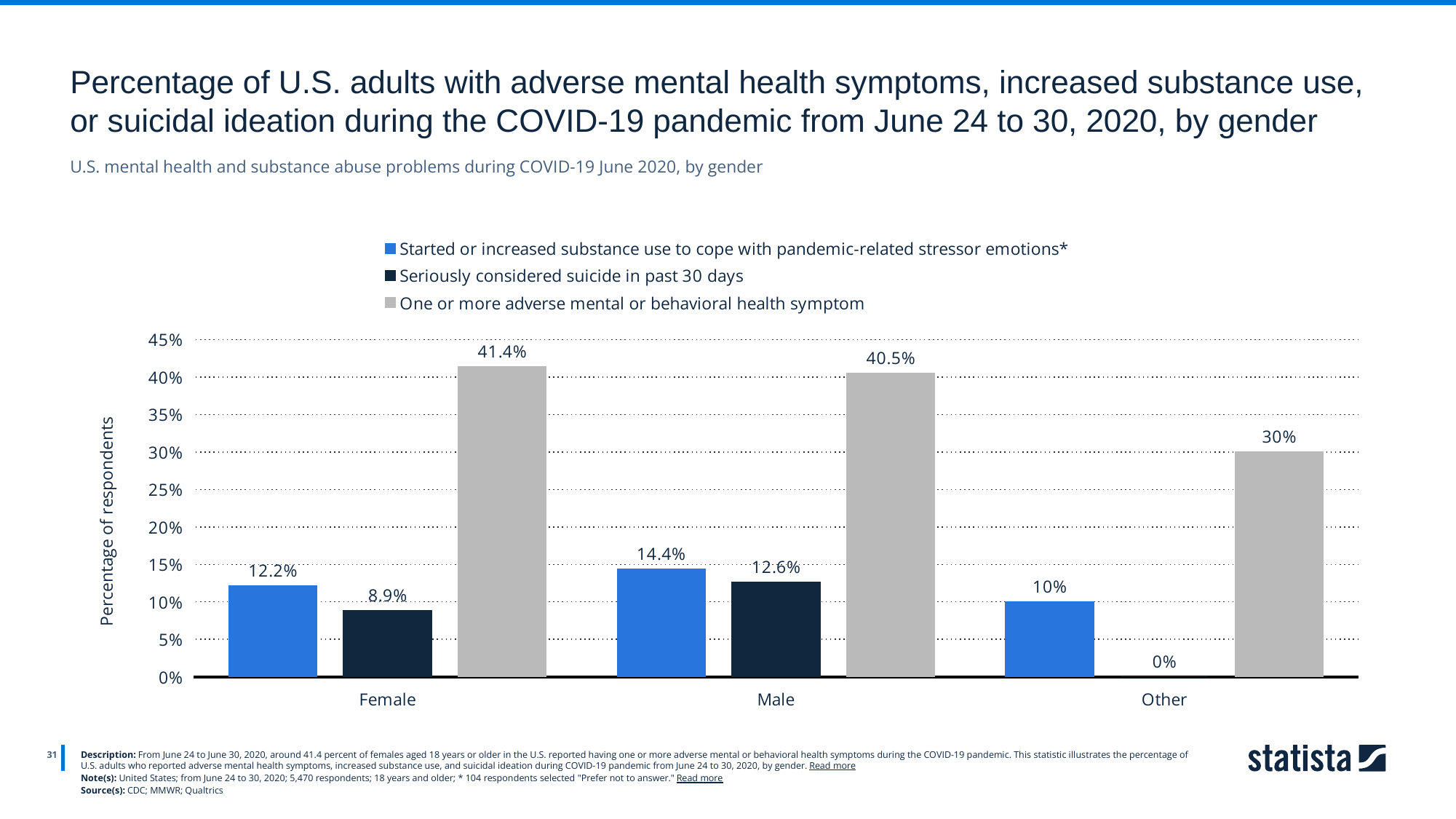

Percentage of U.S. adults with adverse mental health symptoms, increased substance use, or suicidal ideation during the COVID-19 pandemic from June 24 to 30, 2020, by gender
U.S. mental health and substance abuse problems during COVID-19 June 2020, by gender

### Chart

| Category | Started or increased substance use to cope with pandemic-related stressor emotions* | Seriously considered suicide in past 30 days | One or more adverse mental or behavioral health symptom |
|---|---|---|---|
| Female | 0.122 | 0.089 | 0.414 |
| Male | 0.144 | 0.126 | 0.405 |
| Other | 0.1 | 0.0 | 0.3 |
31
Description: From June 24 to June 30, 2020, around 41.4 percent of females aged 18 years or older in the U.S. reported having one or more adverse mental or behavioral health symptoms during the COVID-19 pandemic. This statistic illustrates the percentage of U.S. adults who reported adverse mental health symptoms, increased substance use, and suicidal ideation during COVID-19 pandemic from June 24 to 30, 2020, by gender. Read more
Note(s): United States; from June 24 to 30, 2020; 5,470 respondents; 18 years and older; * 104 respondents selected "Prefer not to answer." Read more
Source(s): CDC; MMWR; Qualtrics